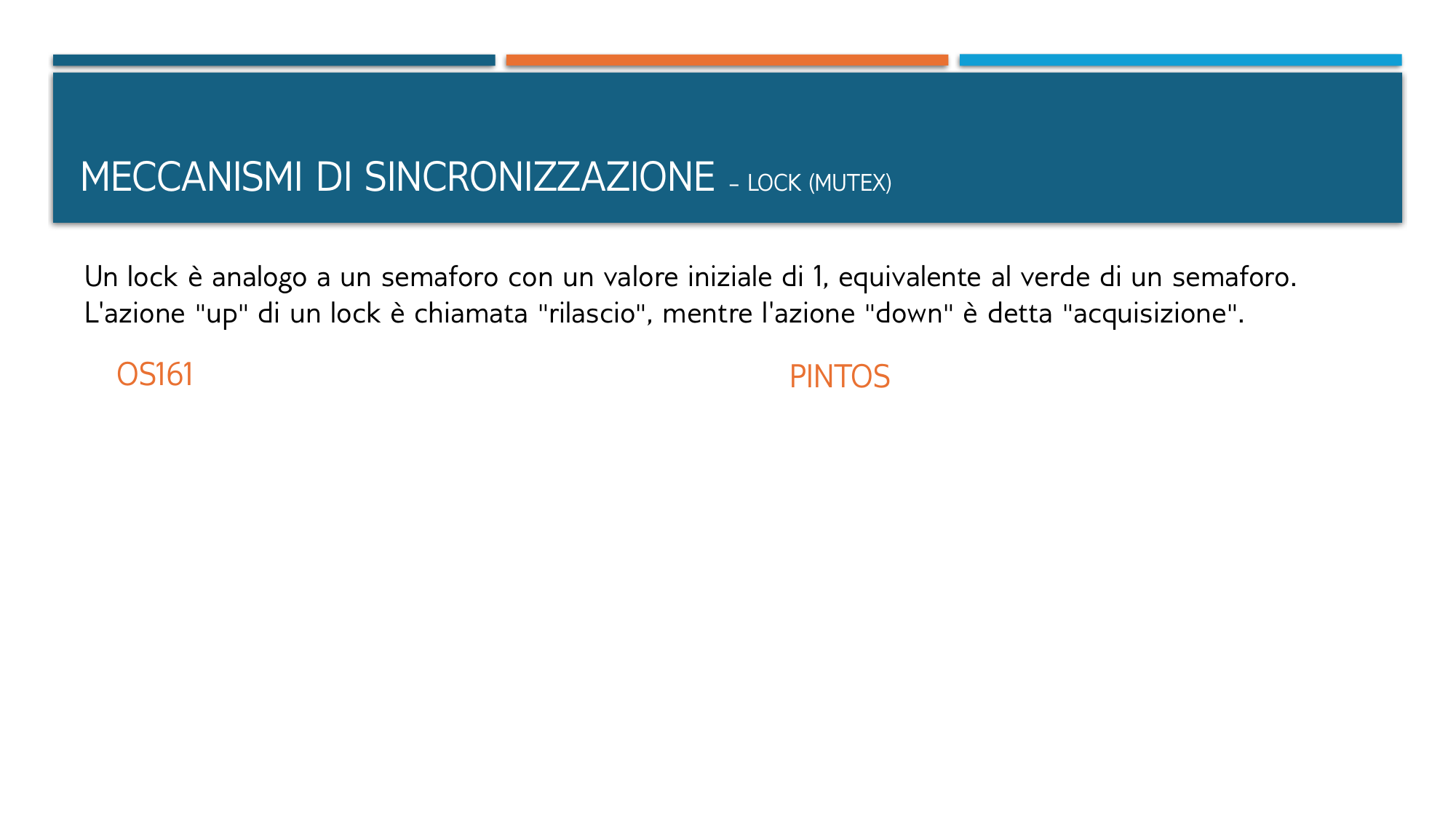

# Meccanismi di sincronizzazione – lock (mutex)
Un lock è analogo a un semaforo con un valore iniziale di 1, equivalente al verde di un semaforo. L'azione "up" di un lock è chiamata "rilascio", mentre l'azione "down" è detta "acquisizione".
OS161
PINTOS